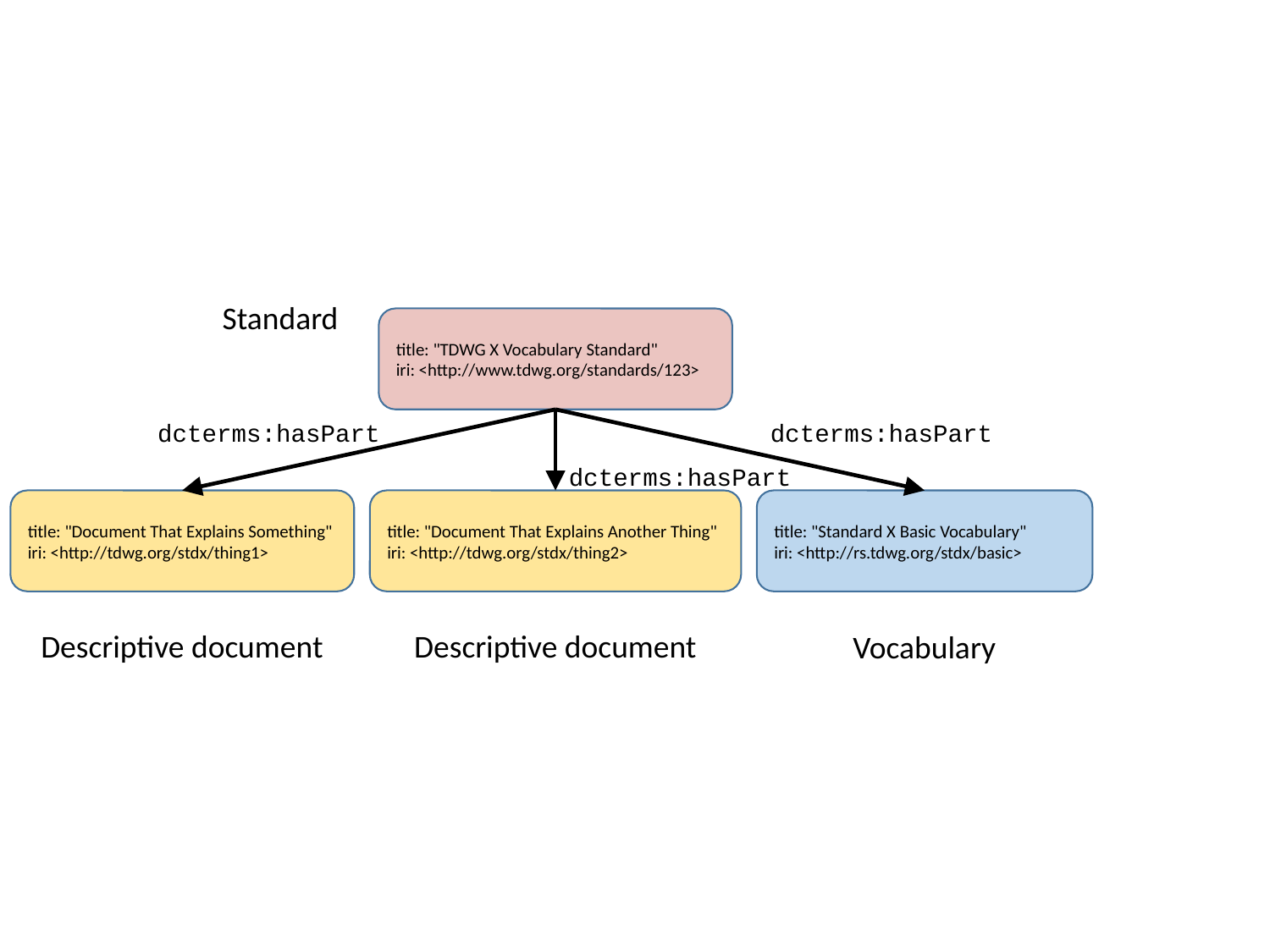

Standard
title: "TDWG X Vocabulary Standard"
iri: <http://www.tdwg.org/standards/123>
dcterms:hasPart
dcterms:hasPart
dcterms:hasPart
title: "Document That Explains Something"
iri: <http://tdwg.org/stdx/thing1>
title: "Document That Explains Another Thing"
iri: <http://tdwg.org/stdx/thing2>
title: "Standard X Basic Vocabulary"
iri: <http://rs.tdwg.org/stdx/basic>
Descriptive document
Descriptive document
Vocabulary